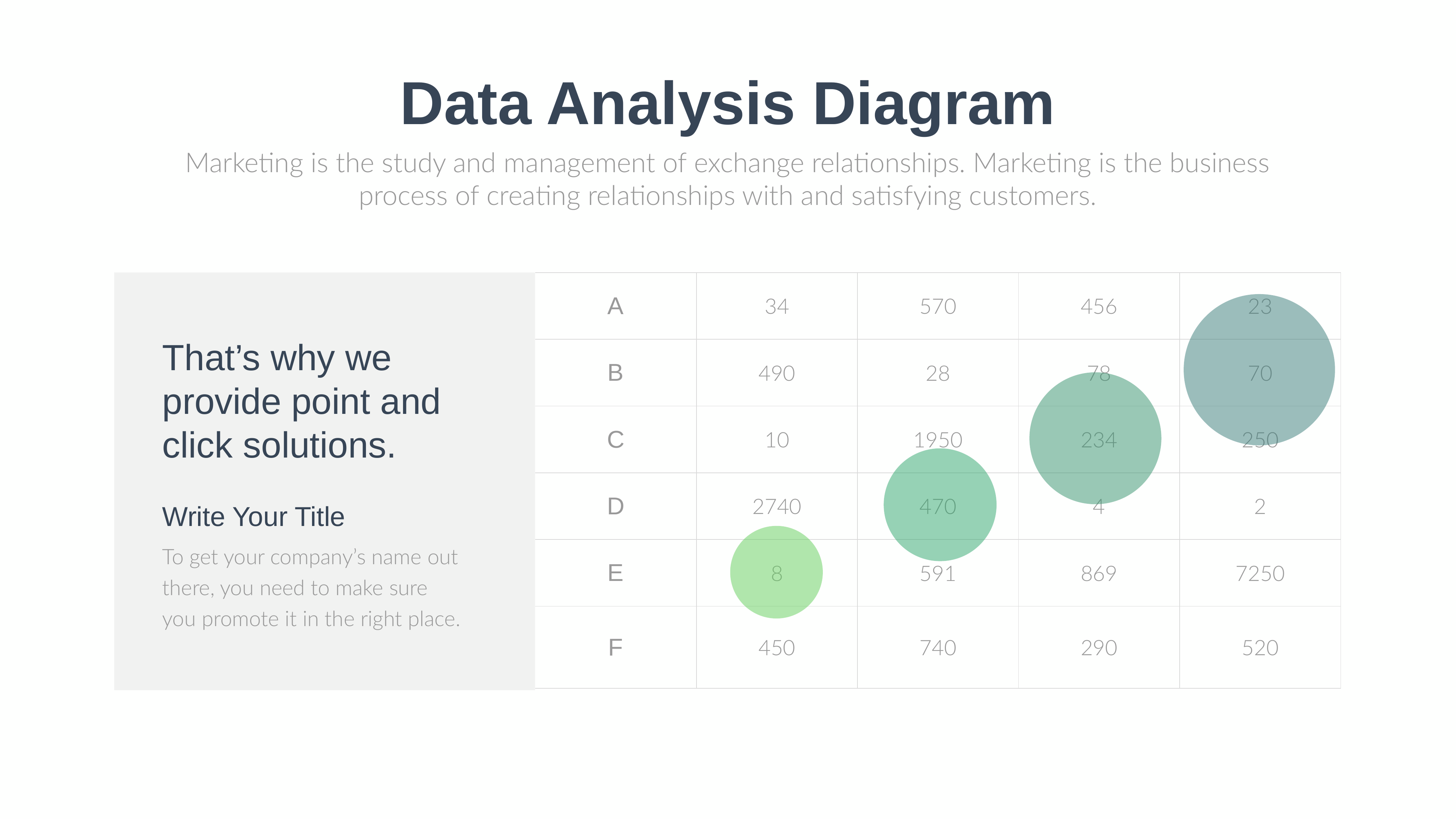

Data Analysis Diagram
Marketing is the study and management of exchange relationships. Marketing is the business process of creating relationships with and satisfying customers.

That’s why we provide point and click solutions.
Write Your Title
To get your company’s name out there, you need to make sure you promote it in the right place.
| A | 34 | 570 | 456 | 23 |
| --- | --- | --- | --- | --- |
| B | 490 | 28 | 78 | 70 |
| C | 10 | 1950 | 234 | 250 |
| D | 2740 | 470 | 4 | 2 |
| E | 8 | 591 | 869 | 7250 |
| F | 450 | 740 | 290 | 520 |